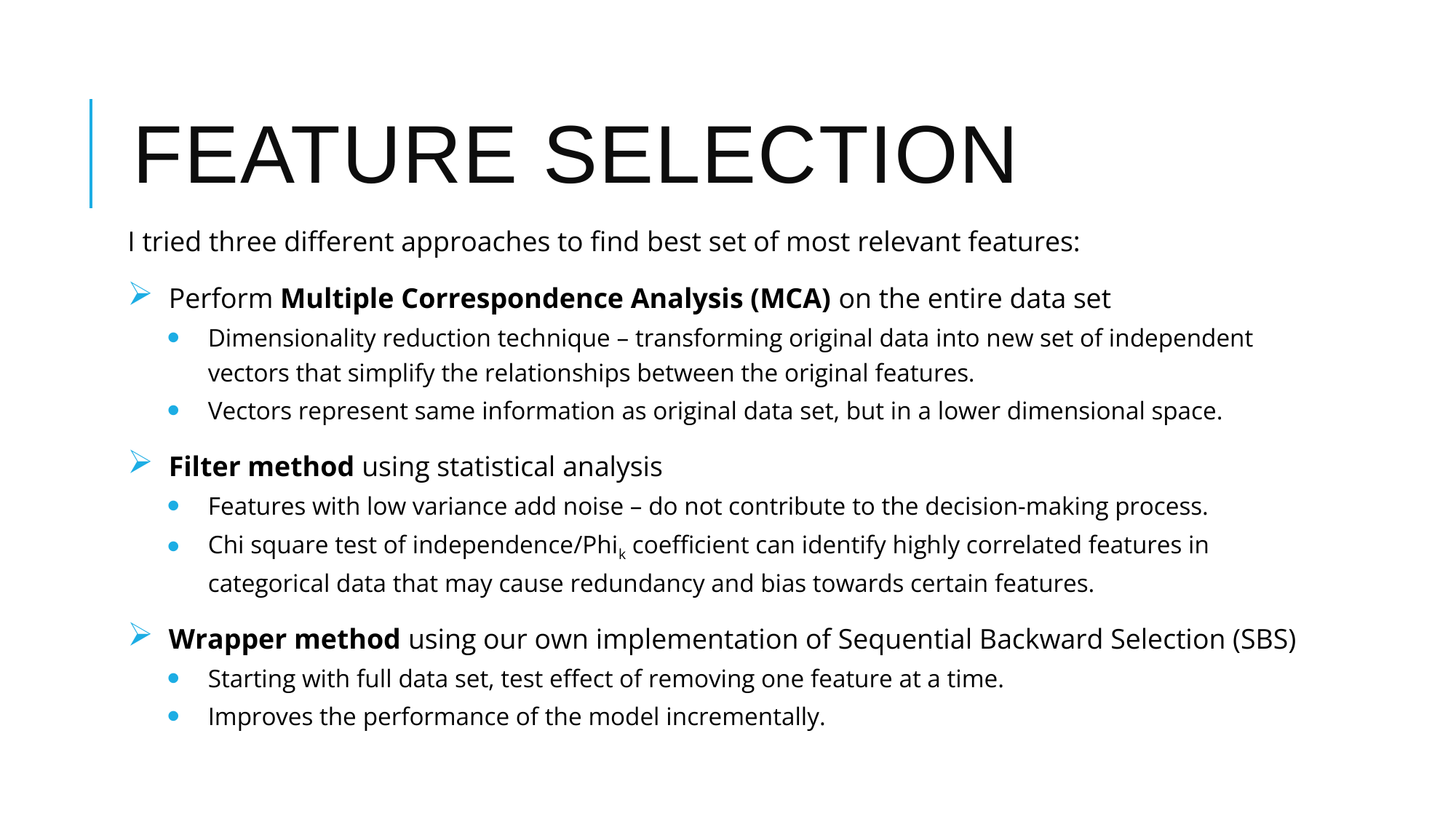

# FEATURE SELECTION
I tried three different approaches to find best set of most relevant features:
Perform Multiple Correspondence Analysis (MCA) on the entire data set
Dimensionality reduction technique – transforming original data into new set of independent vectors that simplify the relationships between the original features.
Vectors represent same information as original data set, but in a lower dimensional space.
Filter method using statistical analysis
Features with low variance add noise – do not contribute to the decision-making process.
Chi square test of independence/Phik coefficient can identify highly correlated features in categorical data that may cause redundancy and bias towards certain features.
Wrapper method using our own implementation of Sequential Backward Selection (SBS)
Starting with full data set, test effect of removing one feature at a time.
Improves the performance of the model incrementally.